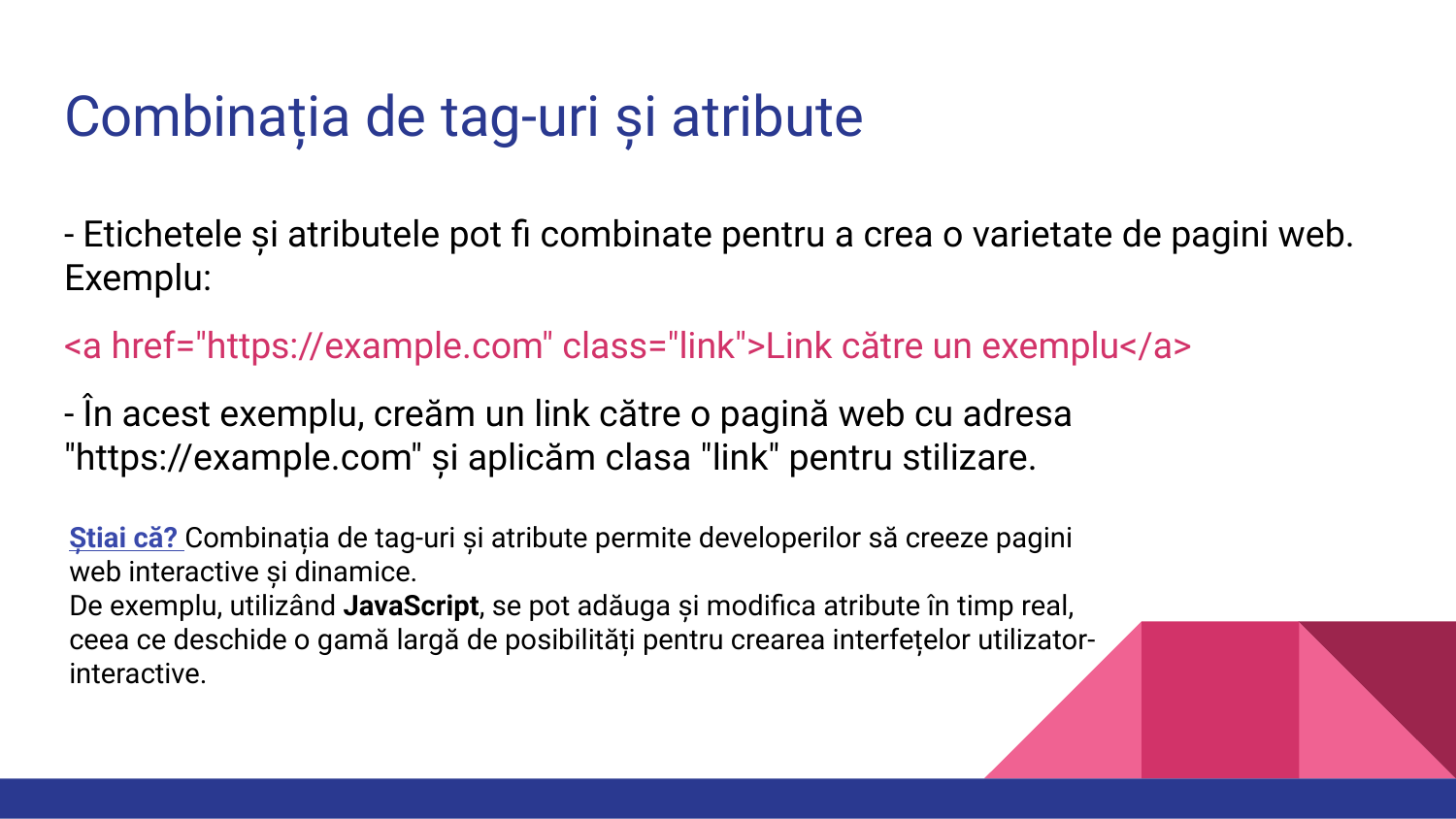

# Combinația de tag-uri și atribute
- Etichetele și atributele pot fi combinate pentru a crea o varietate de pagini web.  Exemplu:
<a href="https://example.com" class="link">Link către un exemplu</a>
- În acest exemplu, creăm un link către o pagină web cu adresa "https://example.com" și aplicăm clasa "link" pentru stilizare.
Știai că? Combinația de tag-uri și atribute permite developerilor să creeze pagini web interactive și dinamice.
De exemplu, utilizând JavaScript, se pot adăuga și modifica atribute în timp real, ceea ce deschide o gamă largă de posibilități pentru crearea interfețelor utilizator- interactive.